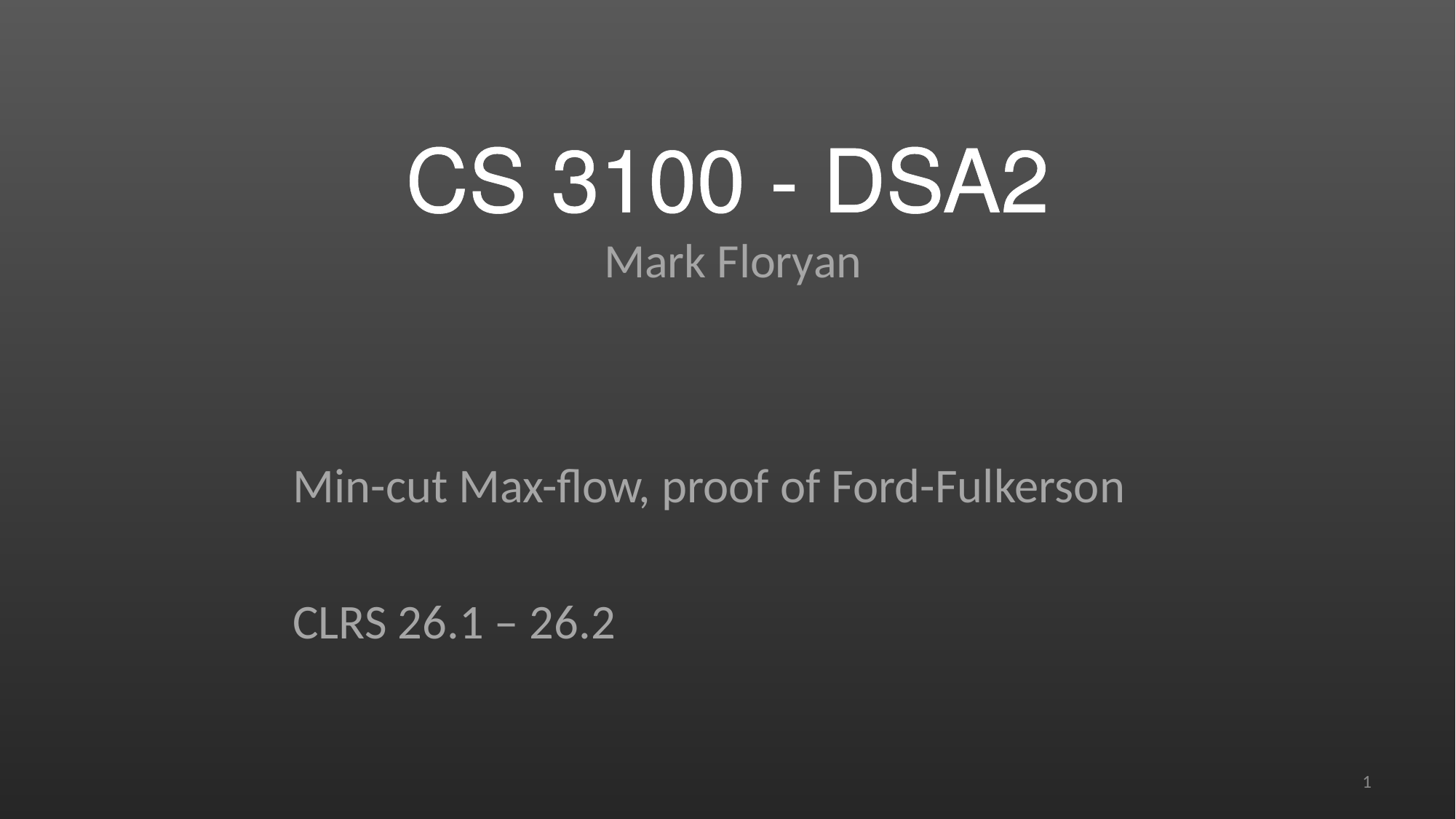

# CS 3100 - DSA2 Mark Floryan

Min-cut Max-flow, proof of Ford-Fulkerson

CLRS 26.1 – 26.2
1